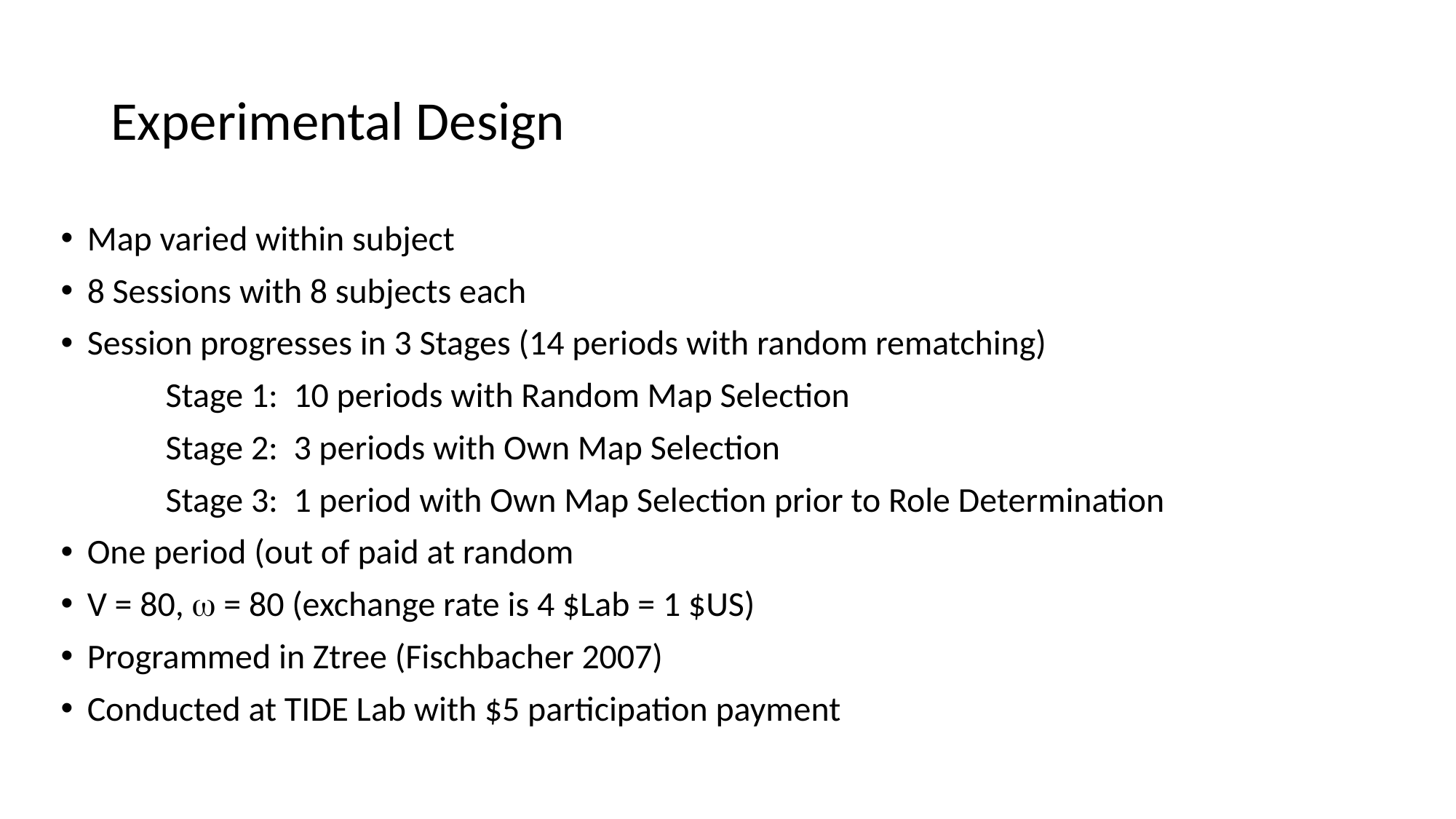

# Experimental Design
Map varied within subject
8 Sessions with 8 subjects each
Session progresses in 3 Stages (14 periods with random rematching)
	Stage 1:  10 periods with Random Map Selection
	Stage 2:  3 periods with Own Map Selection
	Stage 3:  1 period with Own Map Selection prior to Role Determination
One period (out of paid at random
V = 80, ω = 80 (exchange rate is 4 $Lab = 1 $US)
Programmed in Ztree (Fischbacher 2007)
Conducted at TIDE Lab with $5 participation payment